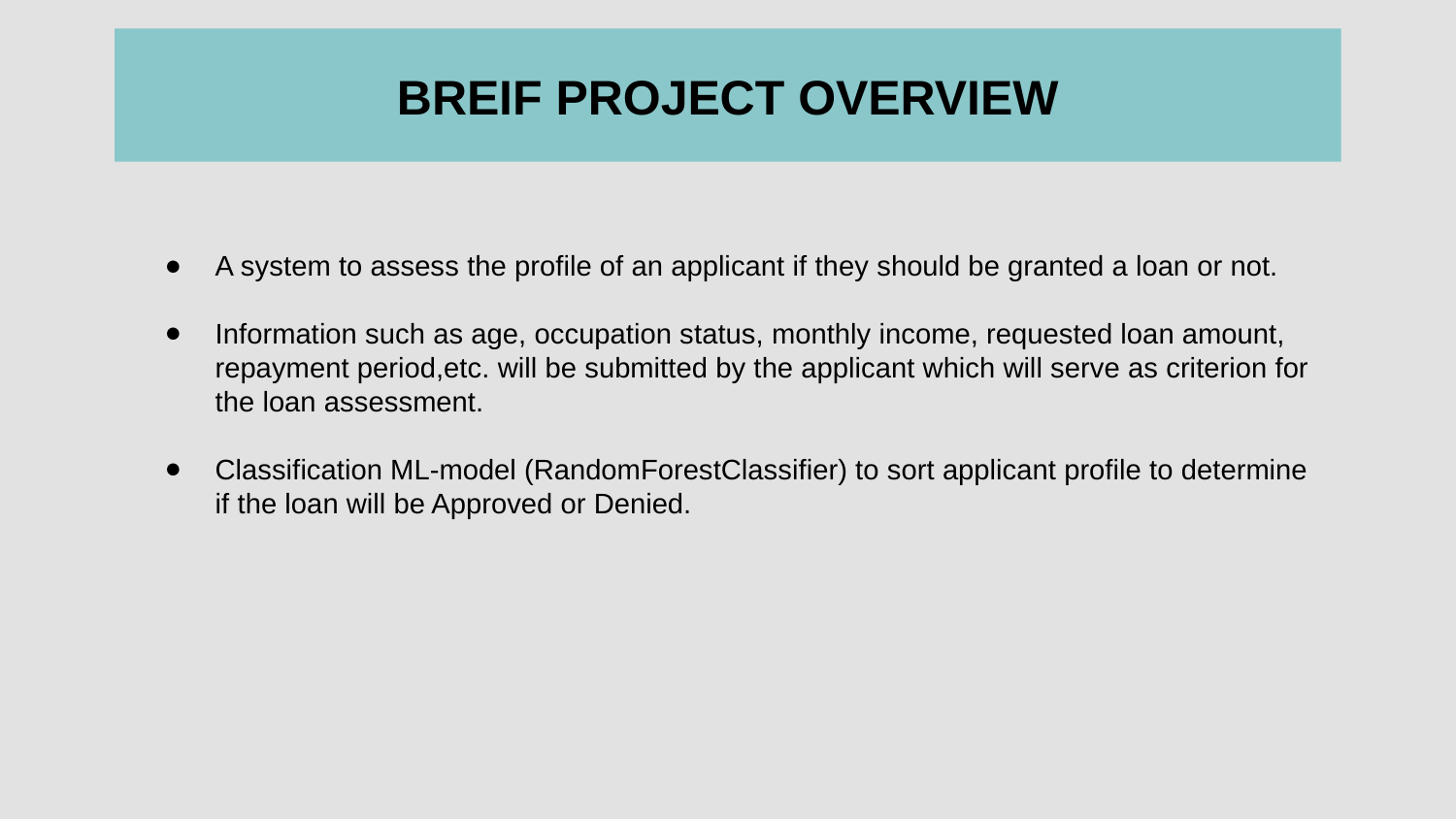

# BREIF PROJECT OVERVIEW
A system to assess the profile of an applicant if they should be granted a loan or not.

Information such as age, occupation status, monthly income, requested loan amount, repayment period,etc. will be submitted by the applicant which will serve as criterion for the loan assessment.

Classification ML-model (RandomForestClassifier) to sort applicant profile to determine if the loan will be Approved or Denied.